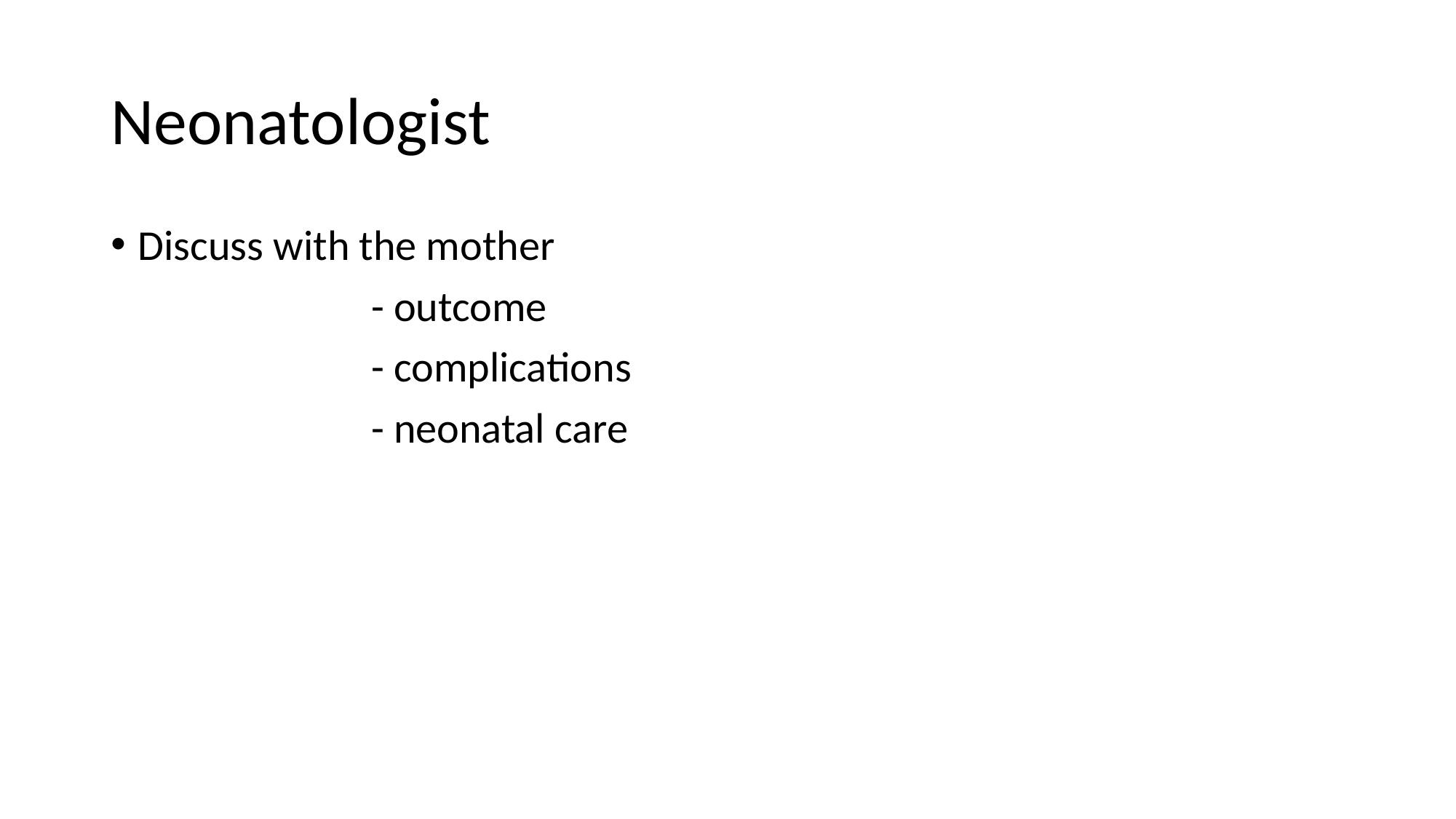

# Neonatologist
Discuss with the mother
                           - outcome
                           - complications
                           - neonatal care